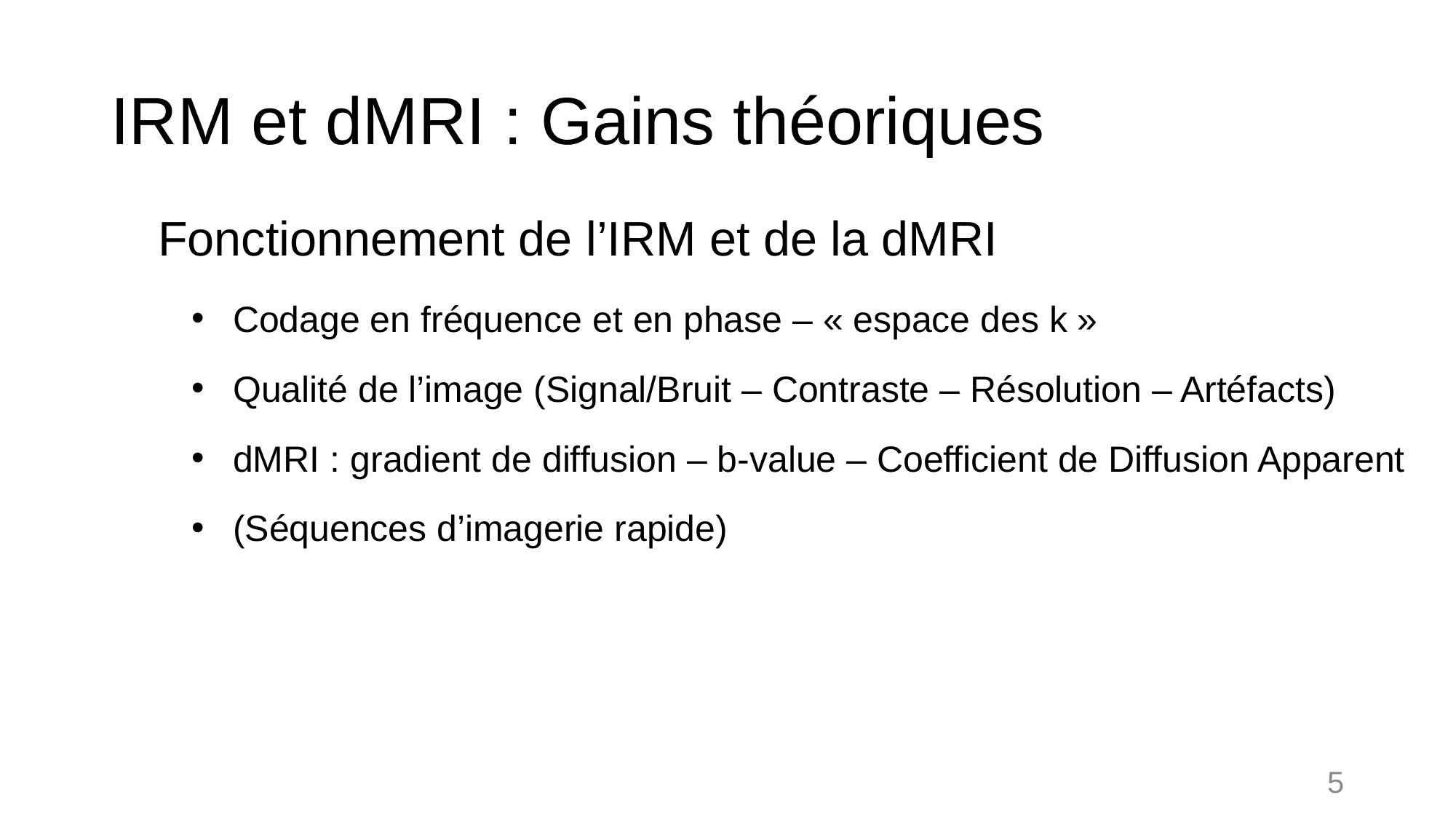

# IRM et dMRI : Gains théoriques
Fonctionnement de l’IRM et de la dMRI
Codage en fréquence et en phase – « espace des k »
Qualité de l’image (Signal/Bruit – Contraste – Résolution – Artéfacts)
dMRI : gradient de diffusion – b-value – Coefficient de Diffusion Apparent
(Séquences d’imagerie rapide)
5